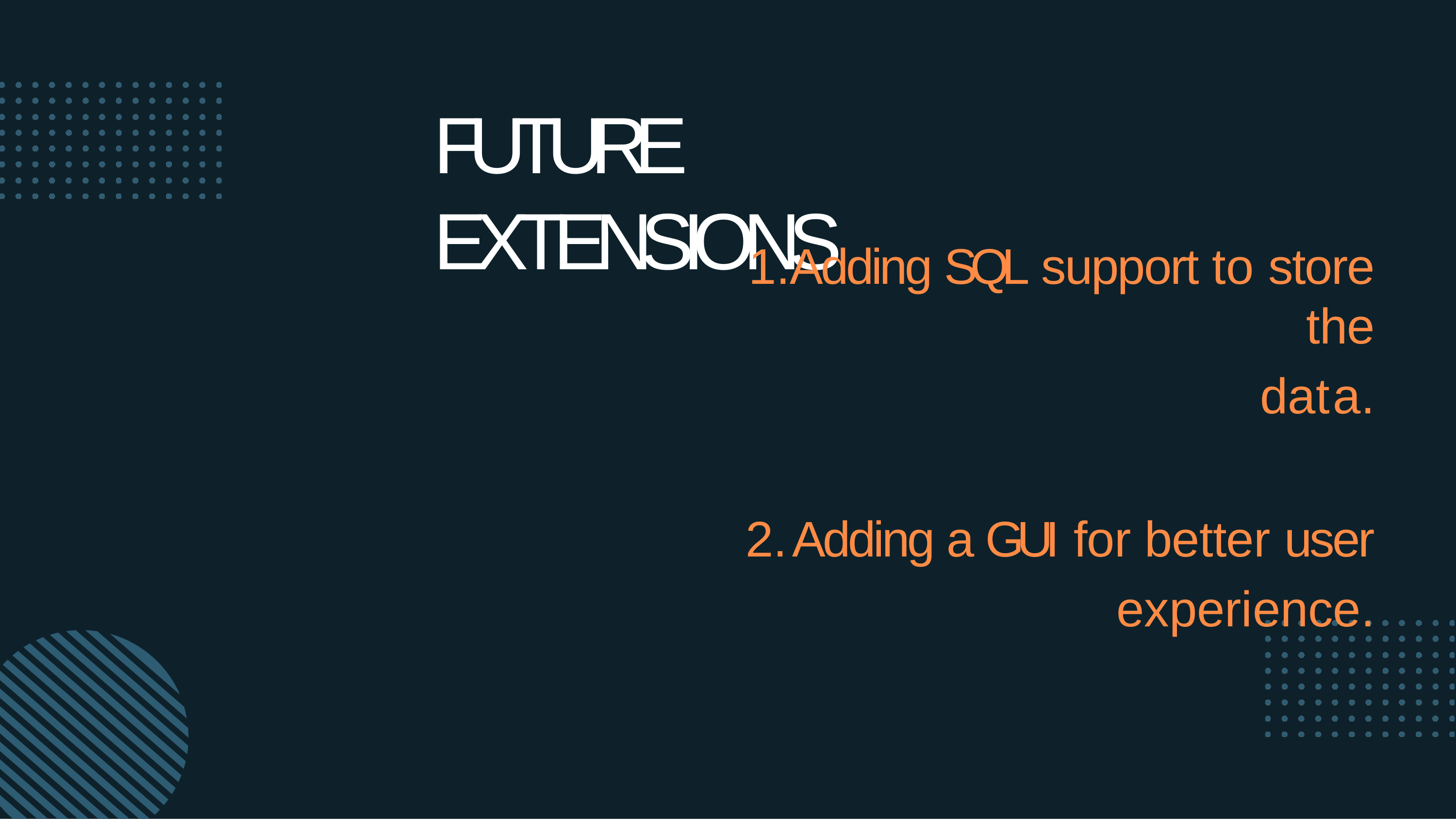

# FUTURE EXTENSIONS
Adding SQL  support to store the
data.

Adding a GUI for better user
experience.